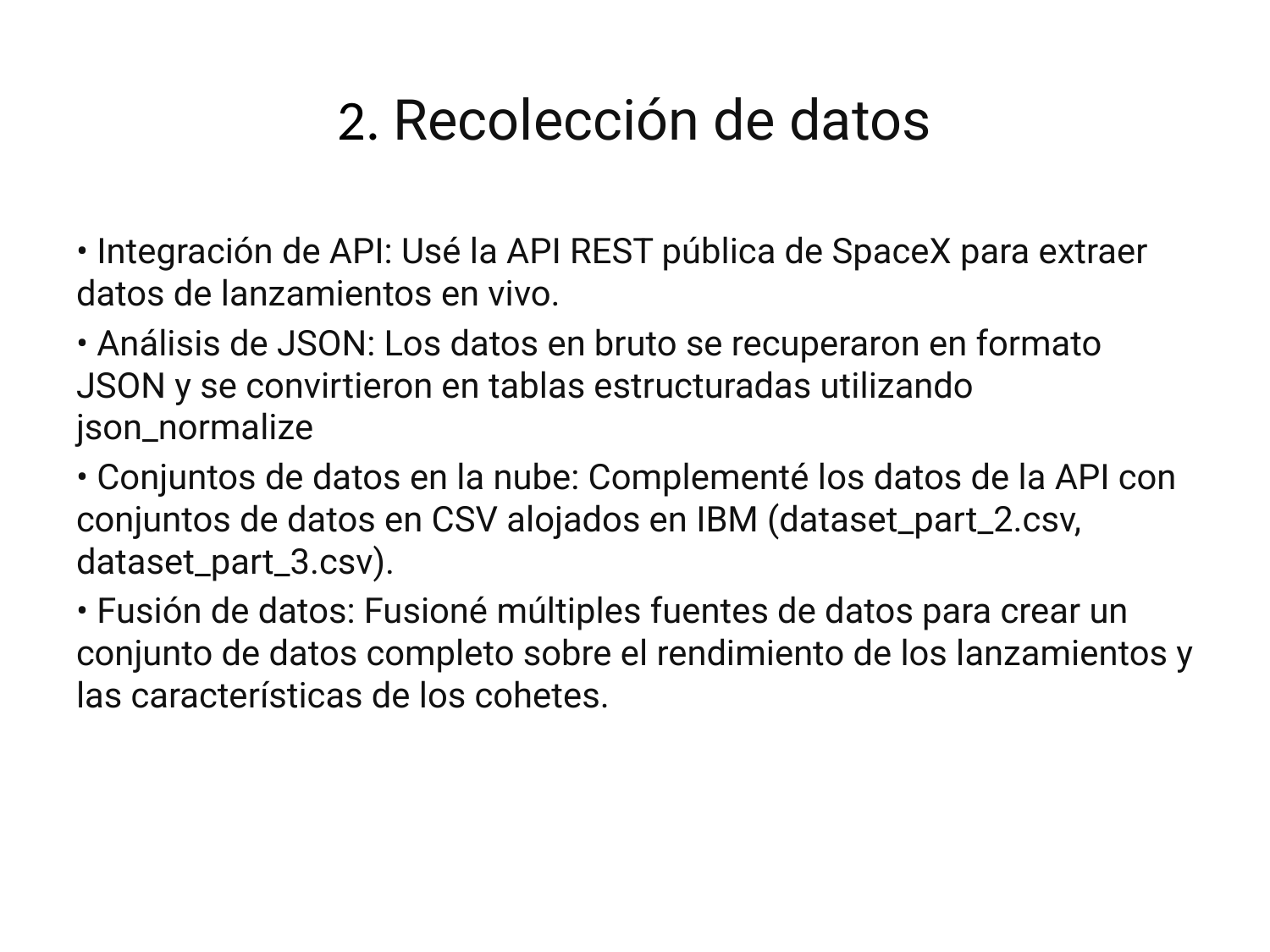

# 2. Recolección de datos
• Integración de API: Usé la API REST pública de SpaceX para extraer datos de lanzamientos en vivo.
• Análisis de JSON: Los datos en bruto se recuperaron en formato JSON y se convirtieron en tablas estructuradas utilizando json_normalize
• Conjuntos de datos en la nube: Complementé los datos de la API con conjuntos de datos en CSV alojados en IBM (dataset_part_2.csv, dataset_part_3.csv).
• Fusión de datos: Fusioné múltiples fuentes de datos para crear un conjunto de datos completo sobre el rendimiento de los lanzamientos y las características de los cohetes.